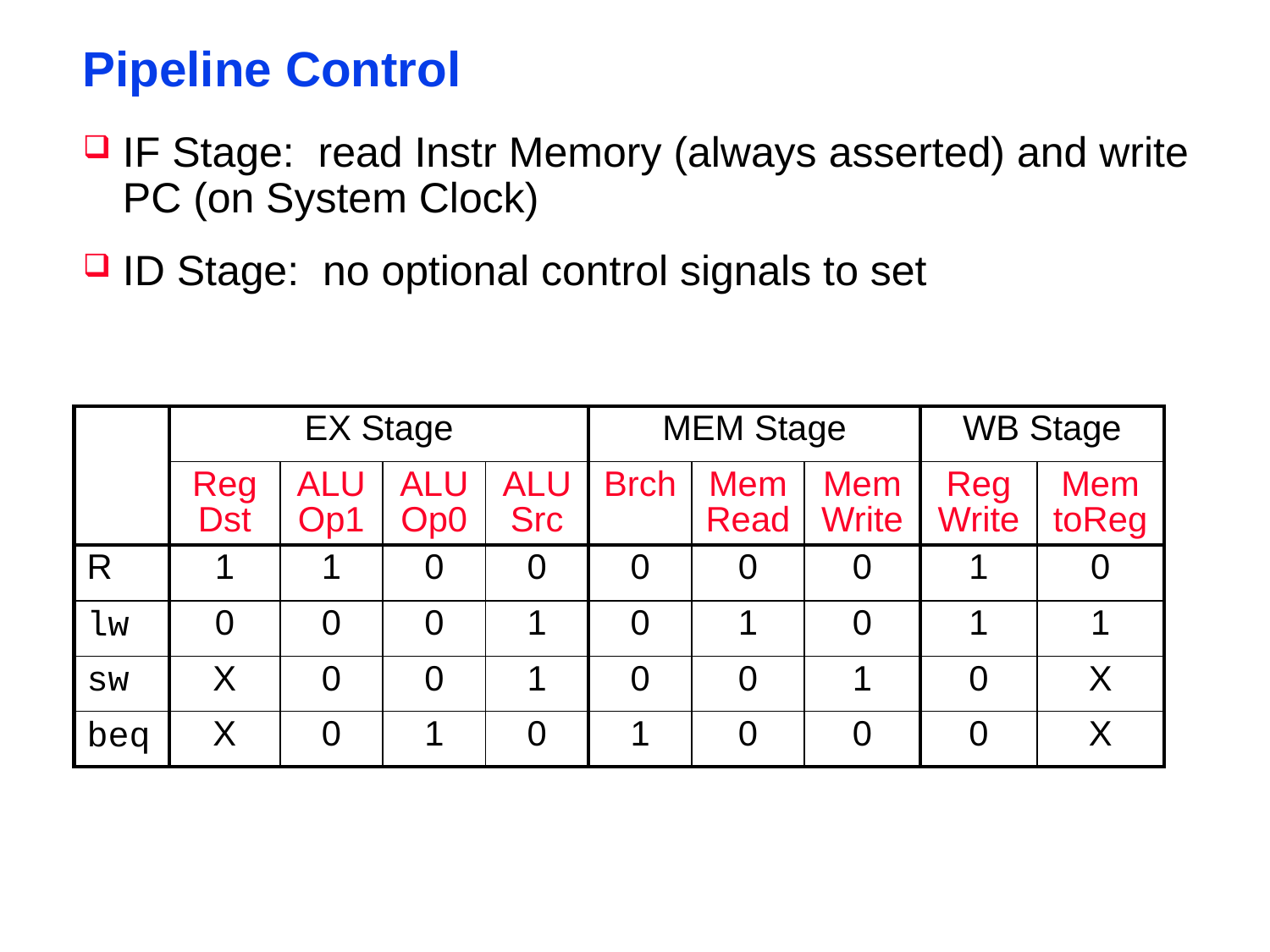

# Pipeline Control
IF Stage:  read Instr Memory (always asserted) and write PC (on System Clock)
ID Stage:  no optional control signals to set
|  | EX Stage |  |  |  | MEM Stage |  |  | WB Stage |  |
| --- | --- | --- | --- | --- | --- | --- | --- | --- | --- |
|  | RegDst | ALUOp1 | ALUOp0 | ALUSrc | Brch | MemRead | MemWrite | RegWrite | Mem toReg |
| R | 1 | 1 | 0 | 0 | 0 | 0 | 0 | 1 | 0 |
| lw | 0 | 0 | 0 | 1 | 0 | 1 | 0 | 1 | 1 |
| sw | X | 0 | 0 | 1 | 0 | 0 | 1 | 0 | X |
| beq | X | 0 | 1 | 0 | 1 | 0 | 0 | 0 | X |